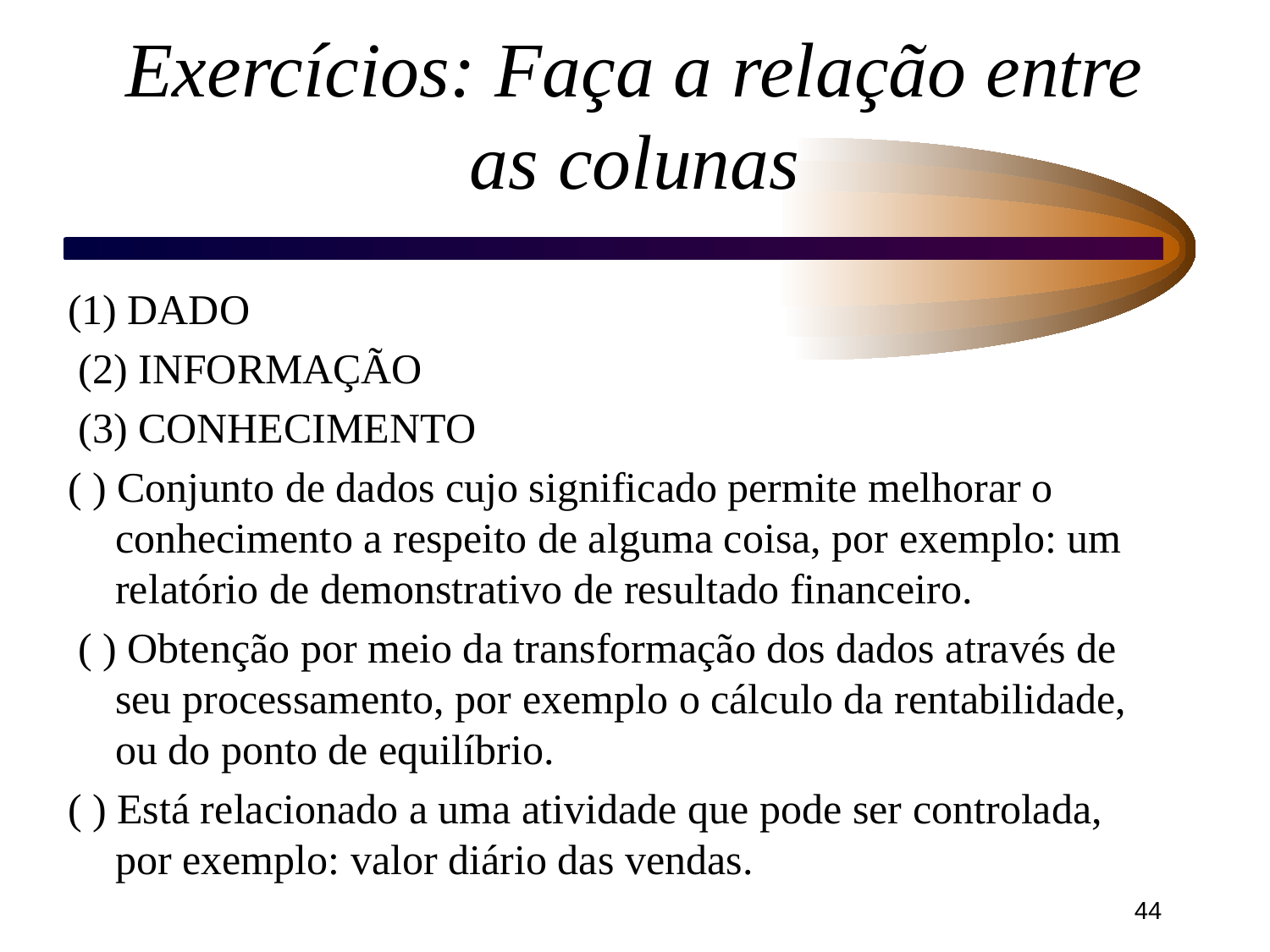

# Exercícios: Faça a relação entre as colunas
(1) DADO
 (2) INFORMAÇÃO
 (3) CONHECIMENTO
( ) Conjunto de dados cujo significado permite melhorar o conhecimento a respeito de alguma coisa, por exemplo: um relatório de demonstrativo de resultado financeiro.
 ( ) Obtenção por meio da transformação dos dados através de seu processamento, por exemplo o cálculo da rentabilidade, ou do ponto de equilíbrio.
( ) Está relacionado a uma atividade que pode ser controlada, por exemplo: valor diário das vendas.

44